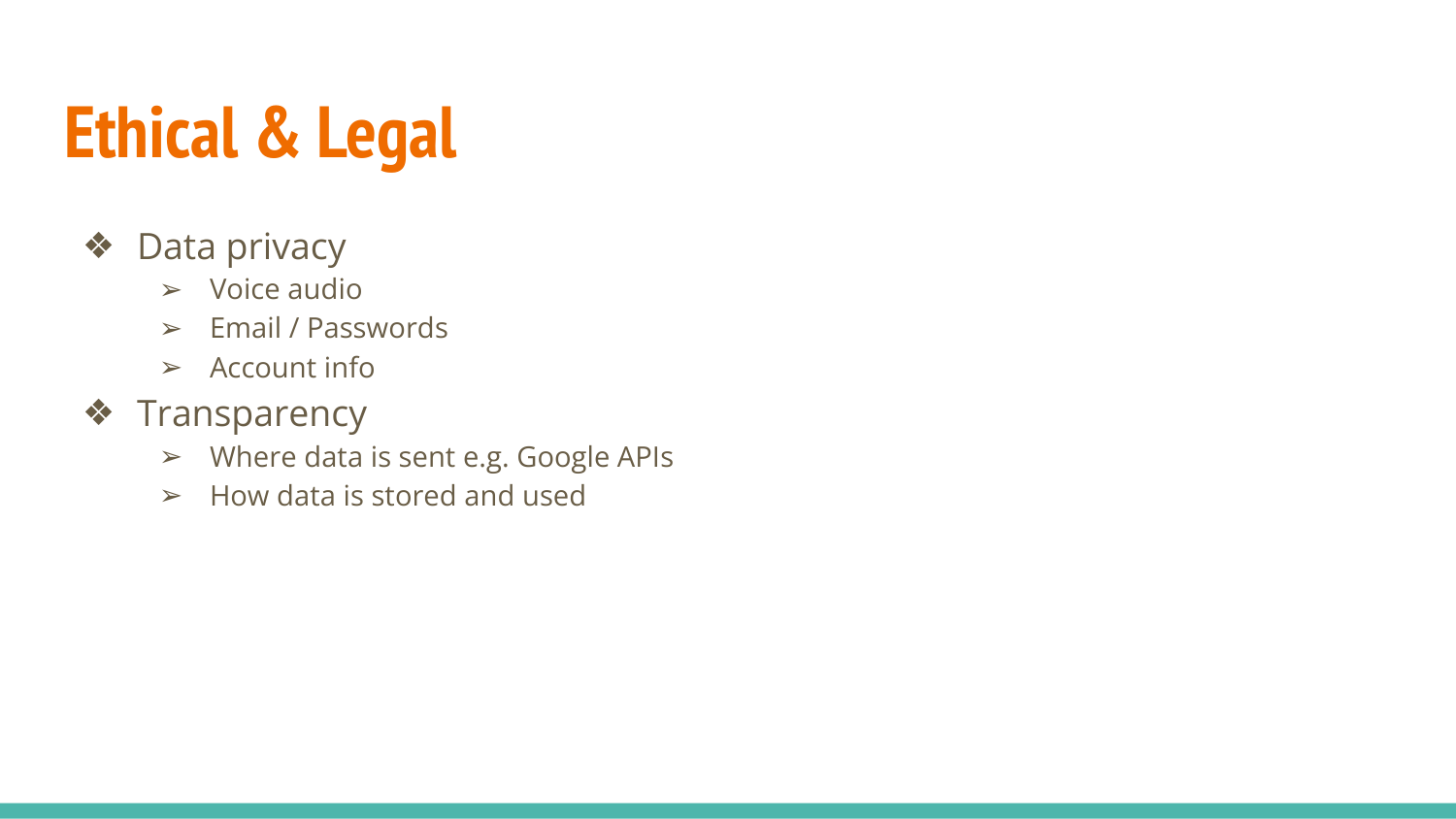

# Ethical & Legal
Data privacy
Voice audio
Email / Passwords
Account info
Transparency
Where data is sent e.g. Google APIs
How data is stored and used